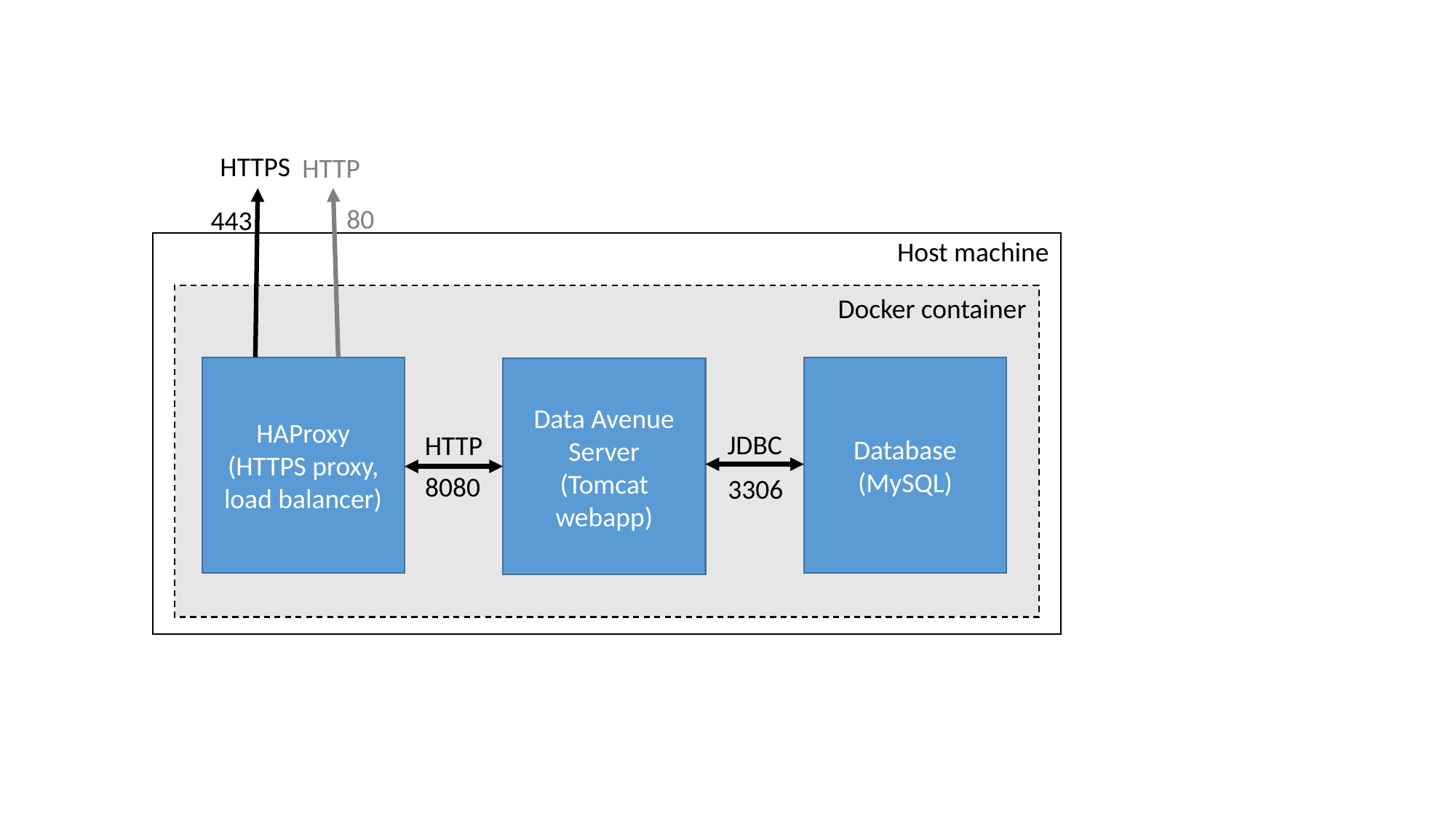

HTTPS
HTTP
80
443
Host machine

Docker container
HAProxy
(HTTPS proxy,
load balancer)
Database (MySQL)
Data Avenue
Server
(Tomcat webapp)
JDBC
HTTP
8080
3306